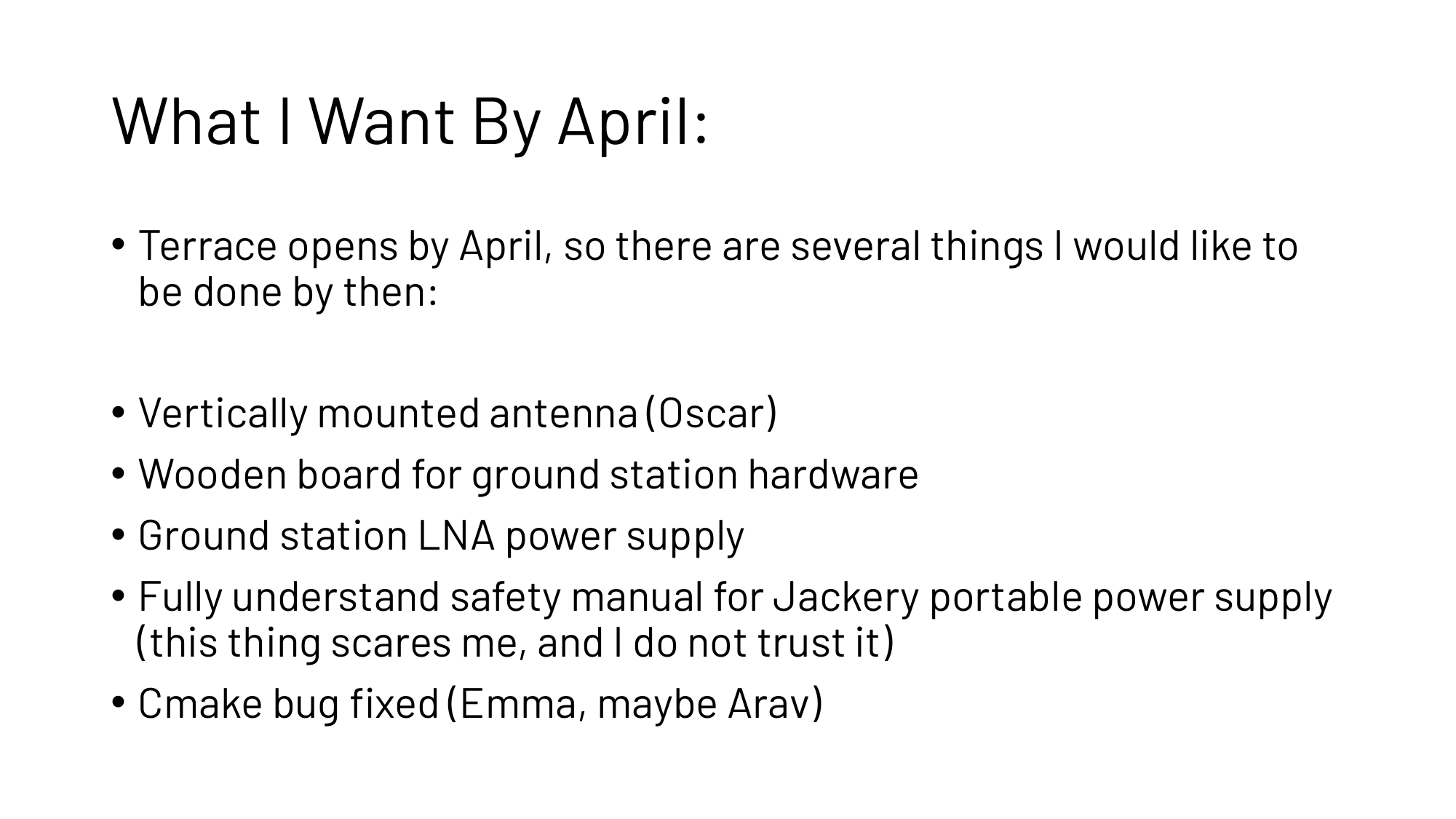

# What I Want By April:
Terrace opens by April, so there are several things I would like to be done by then:

Vertically mounted antenna (Oscar)
Wooden board for ground station hardware
Ground station LNA power supply
Fully understand safety manual for Jackery portable power supply (this thing scares me, and I do not trust it)
Cmake bug fixed (Emma, maybe Arav)